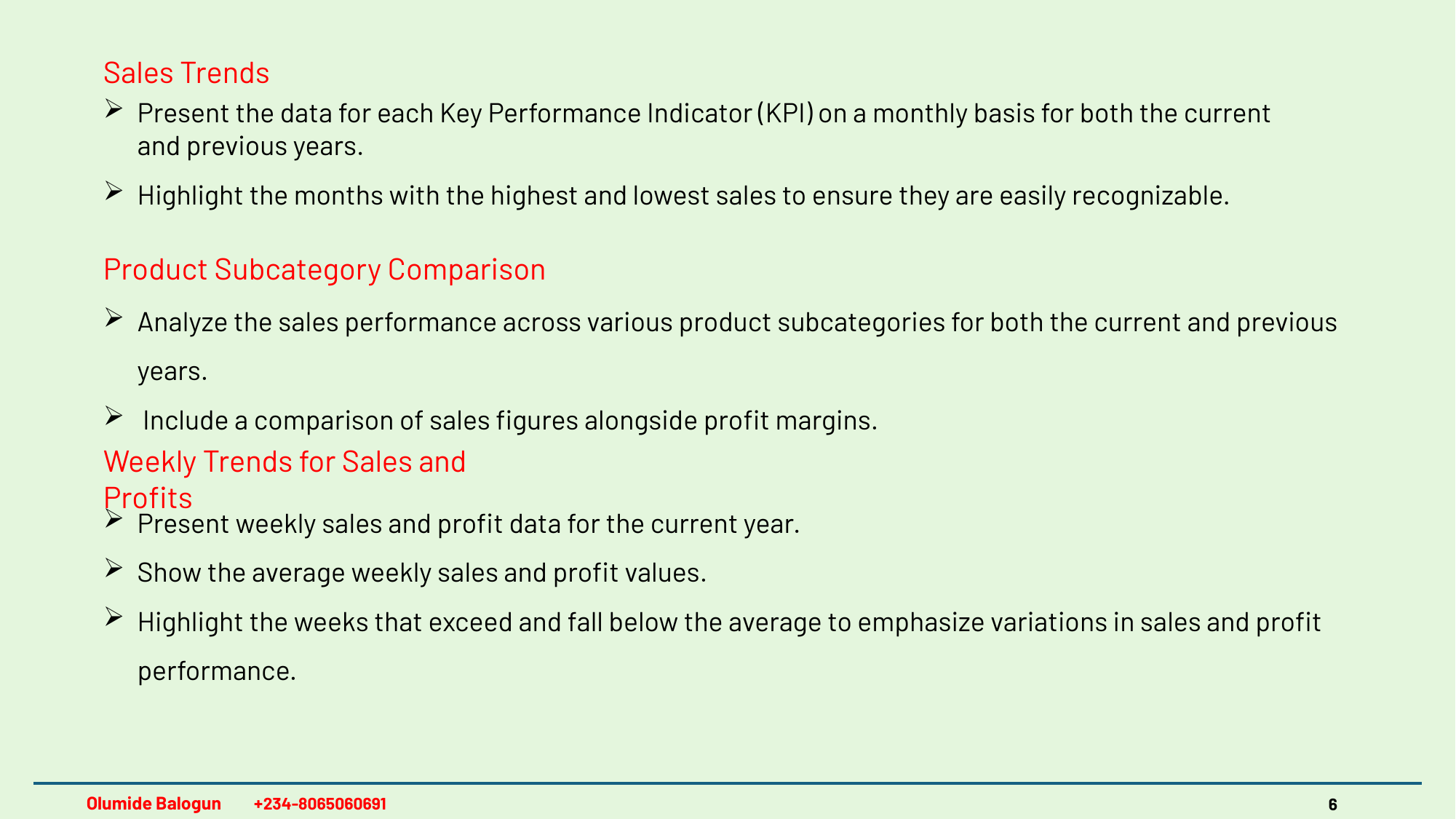

Sales Trends
Present the data for each Key Performance Indicator (KPI) on a monthly basis for both the current and previous years.
Highlight the months with the highest and lowest sales to ensure they are easily recognizable.
Product Subcategory Comparison
Analyze the sales performance across various product subcategories for both the current and previous years.
 Include a comparison of sales figures alongside profit margins.
Weekly Trends for Sales and Profits
Present weekly sales and profit data for the current year.
Show the average weekly sales and profit values.
Highlight the weeks that exceed and fall below the average to emphasize variations in sales and profit performance.
Olumide Balogun         +234-8065060691
6